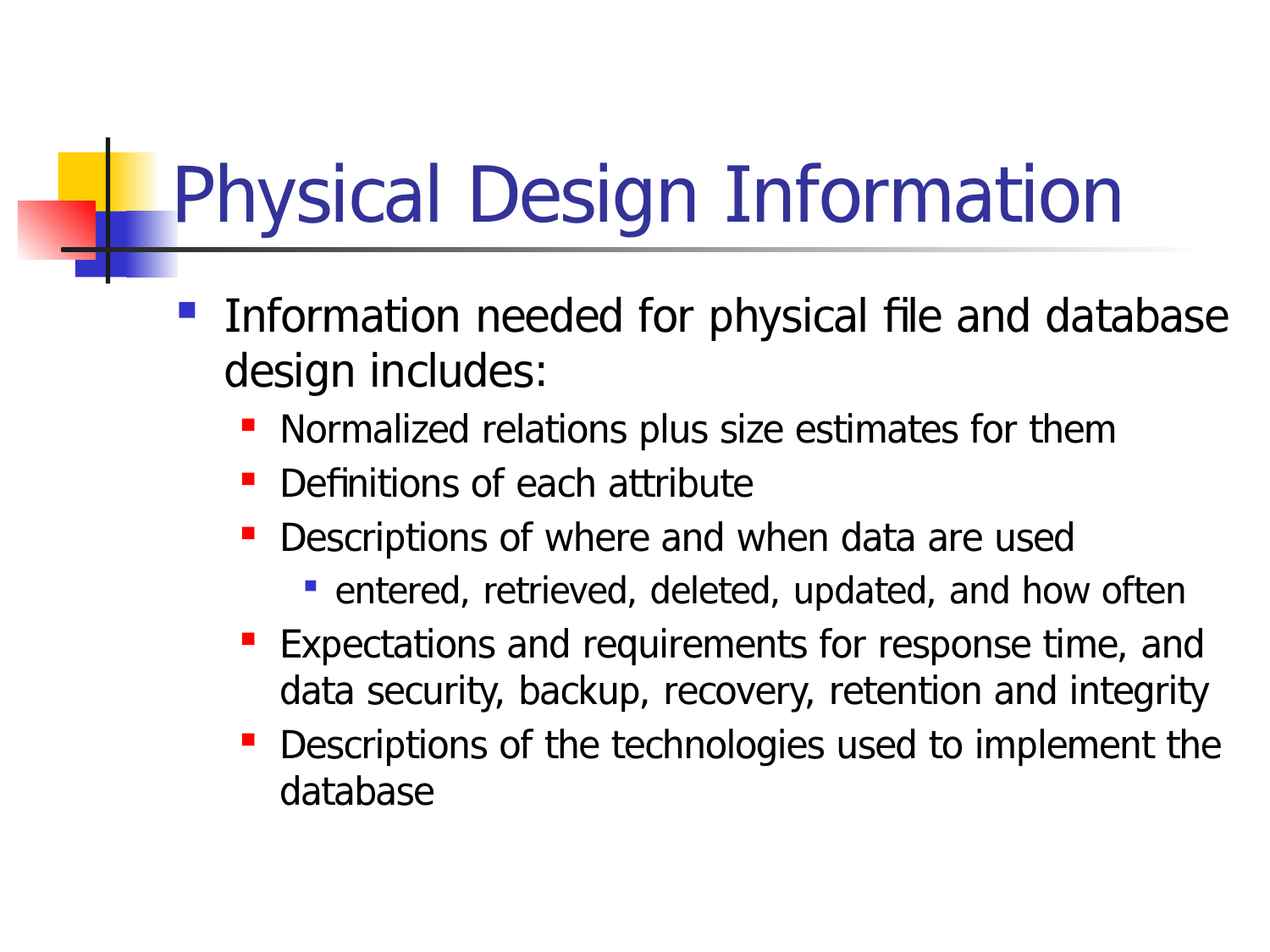

# Physical Design Information
Information needed for physical file and database design includes:
Normalized relations plus size estimates for them
Definitions of each attribute
Descriptions of where and when data are used
entered, retrieved, deleted, updated, and how often
Expectations and requirements for response time, and data security, backup, recovery, retention and integrity
Descriptions of the technologies used to implement the database